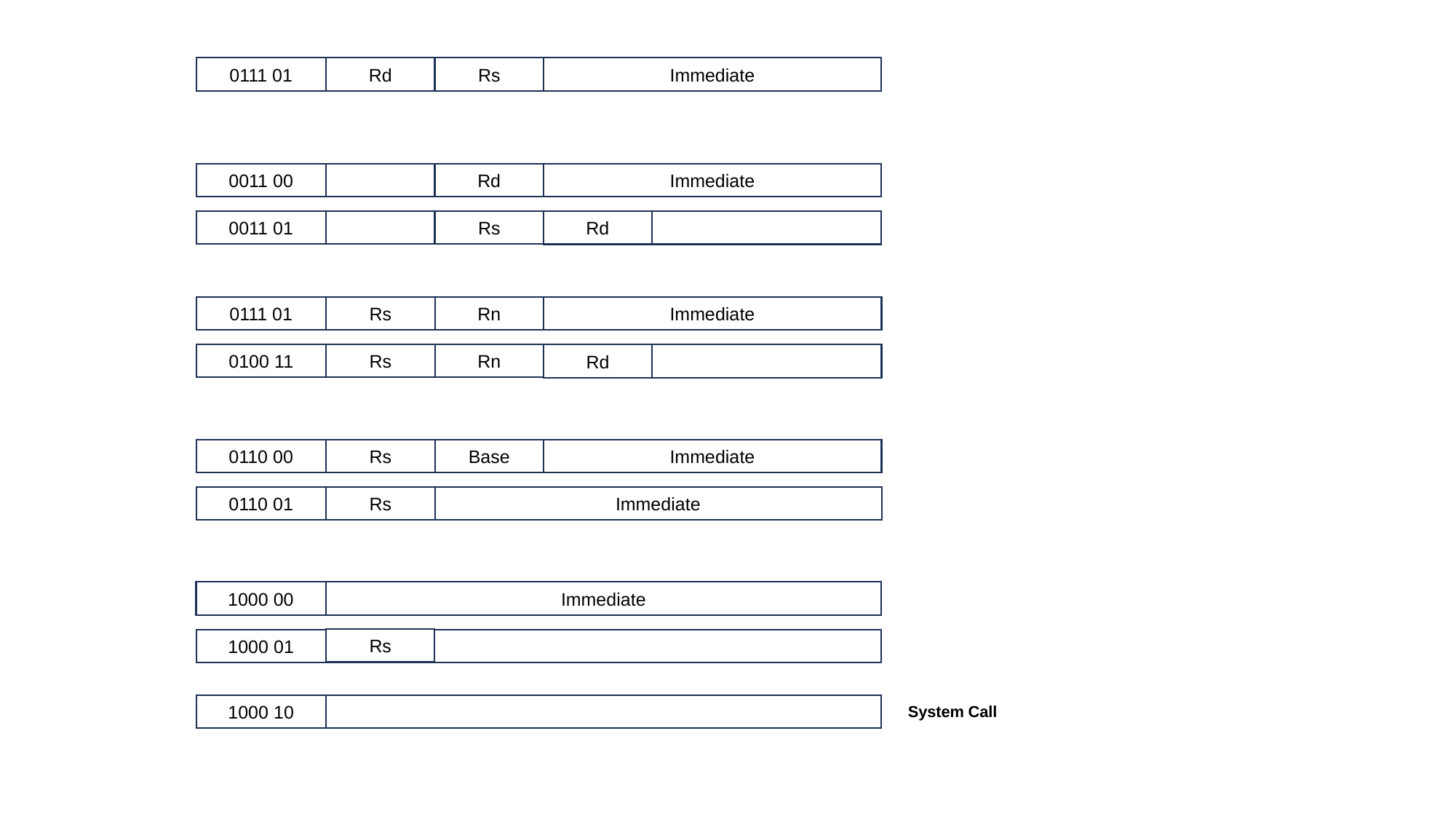

0111 01
Rd
Rs
Immediate
0011 00

Rd
Immediate
0011 01

Rs
Rd

0111 01
Rs
Rn
Immediate
0100 11
Rs
Rn
Rd

0110 00
Rs
Base
Immediate
0110 01
Rs
Immediate
1000 00
Immediate
Rs
1000 01

1000 10

System Call